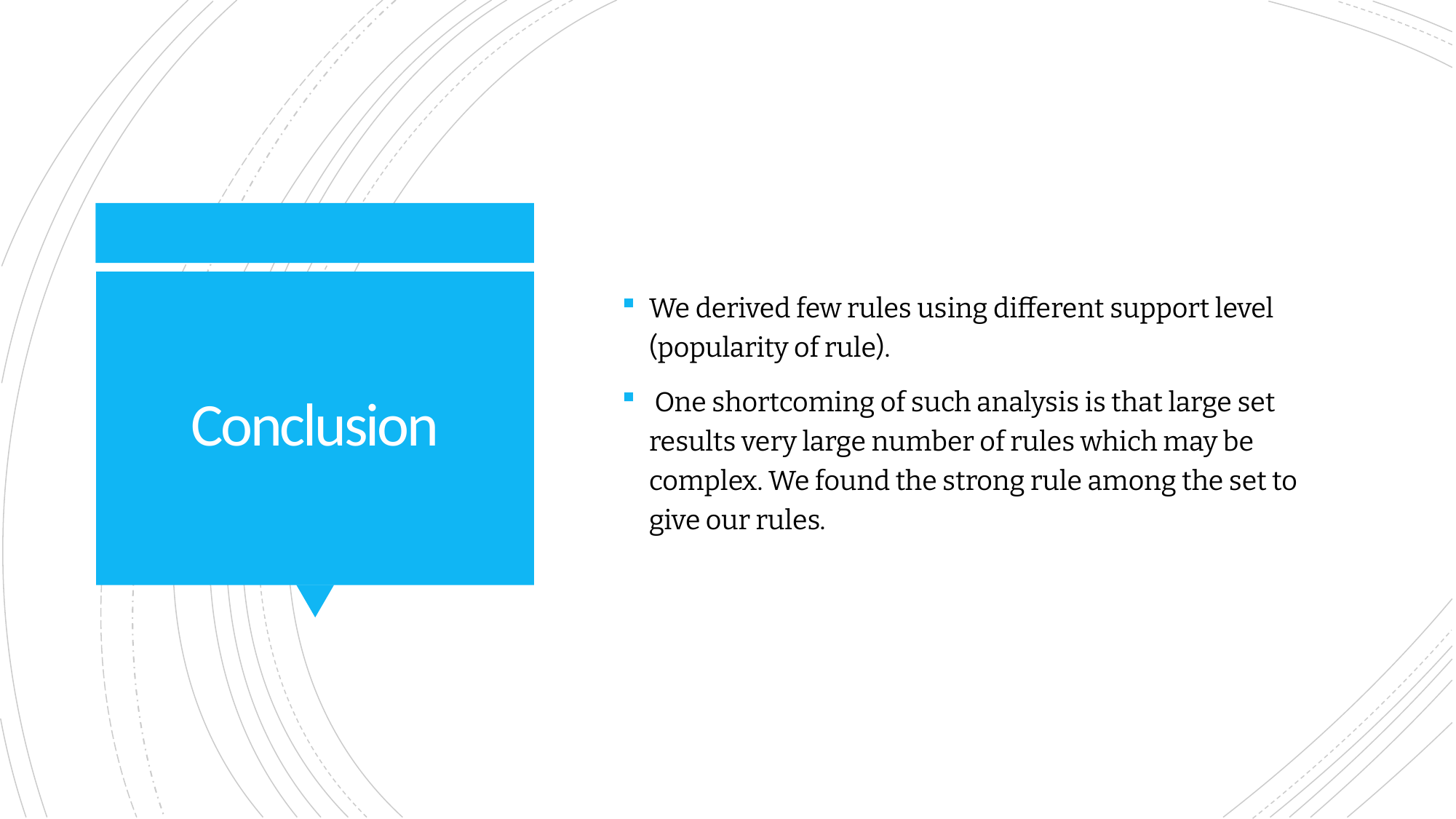

We derived few rules using different support level (popularity of rule).
 One shortcoming of such analysis is that large set results very large number of rules which may be complex. We found the strong rule among the set to give our rules.
# Conclusion